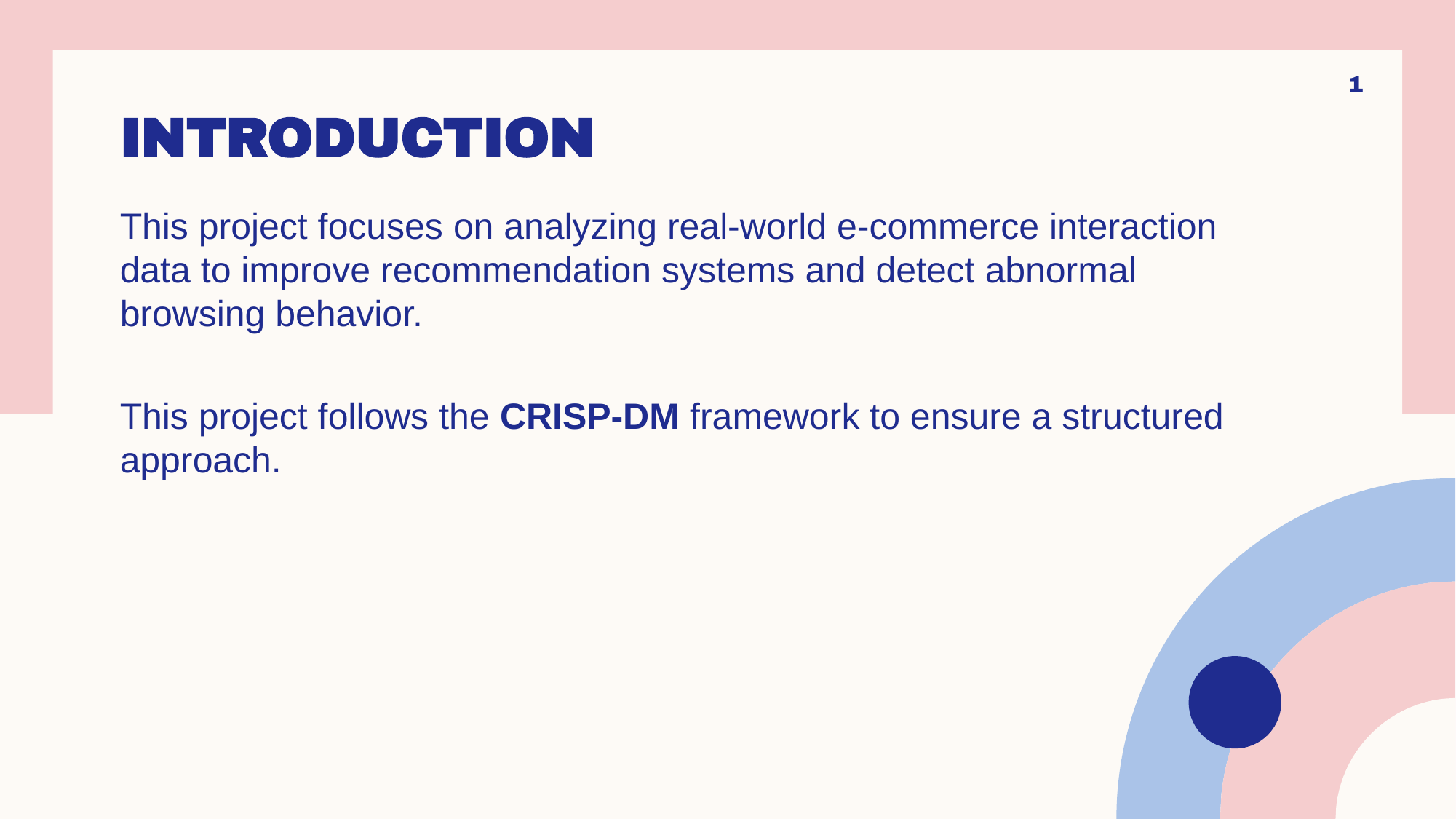

1
# INTRODUCTION
This project focuses on analyzing real-world e-commerce interaction data to improve recommendation systems and detect abnormal browsing behavior.
This project follows the CRISP-DM framework to ensure a structured approach.